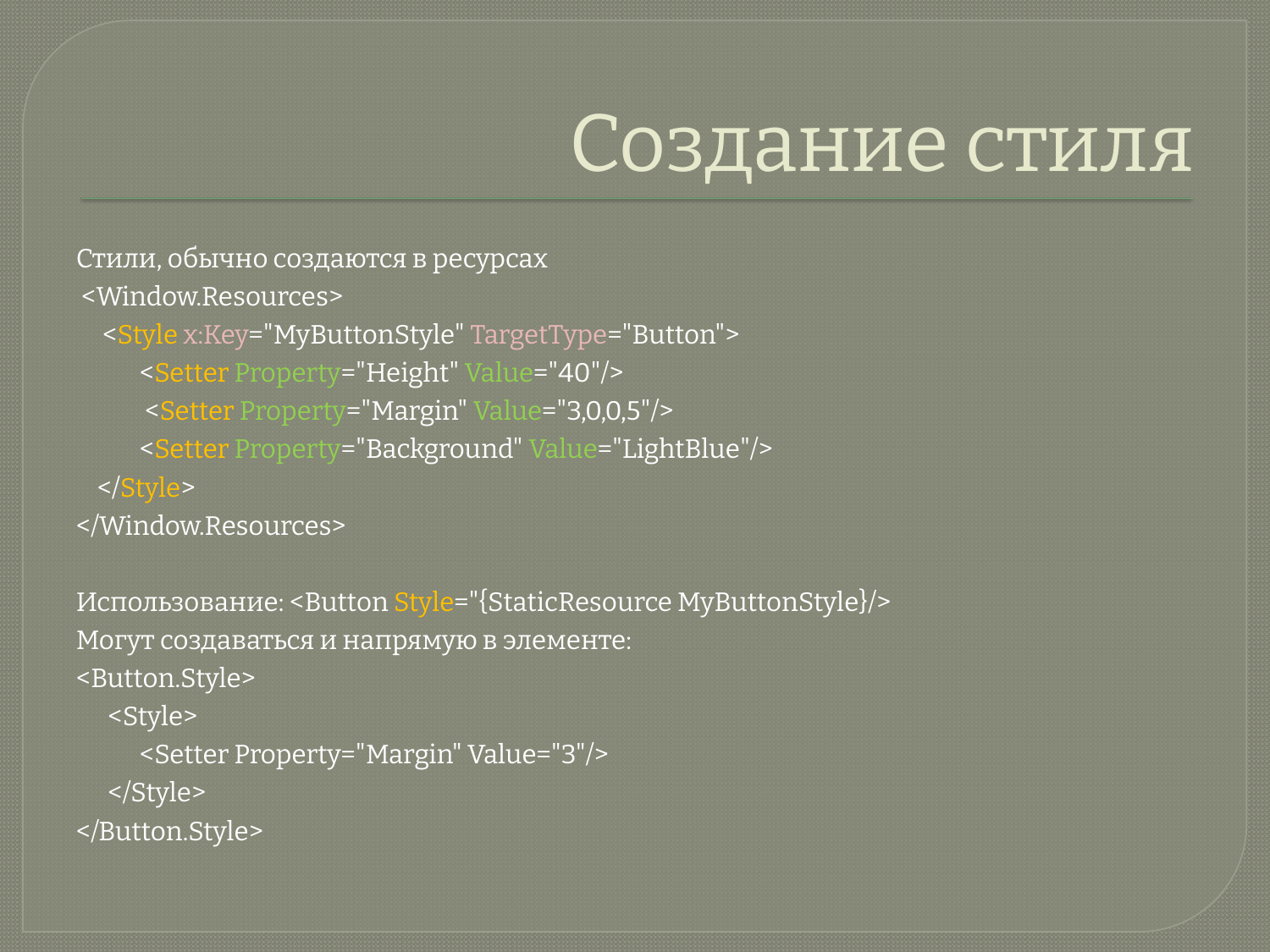

# Создание стиля
Стили, обычно создаются в ресурсах
 <Window.Resources>
     <Style x:Key="MyButtonStyle" TargetType="Button">
            <Setter Property="Height" Value="40"/>
             <Setter Property="Margin" Value="3,0,0,5"/>
            <Setter Property="Background" Value="LightBlue"/>
    </Style>
</Window.Resources>

Использование: <Button Style="{StaticResource MyButtonStyle}/>
Могут создаваться и напрямую в элементе:
<Button.Style>
      <Style>
            <Setter Property="Margin" Value="3"/>
      </Style>
</Button.Style>